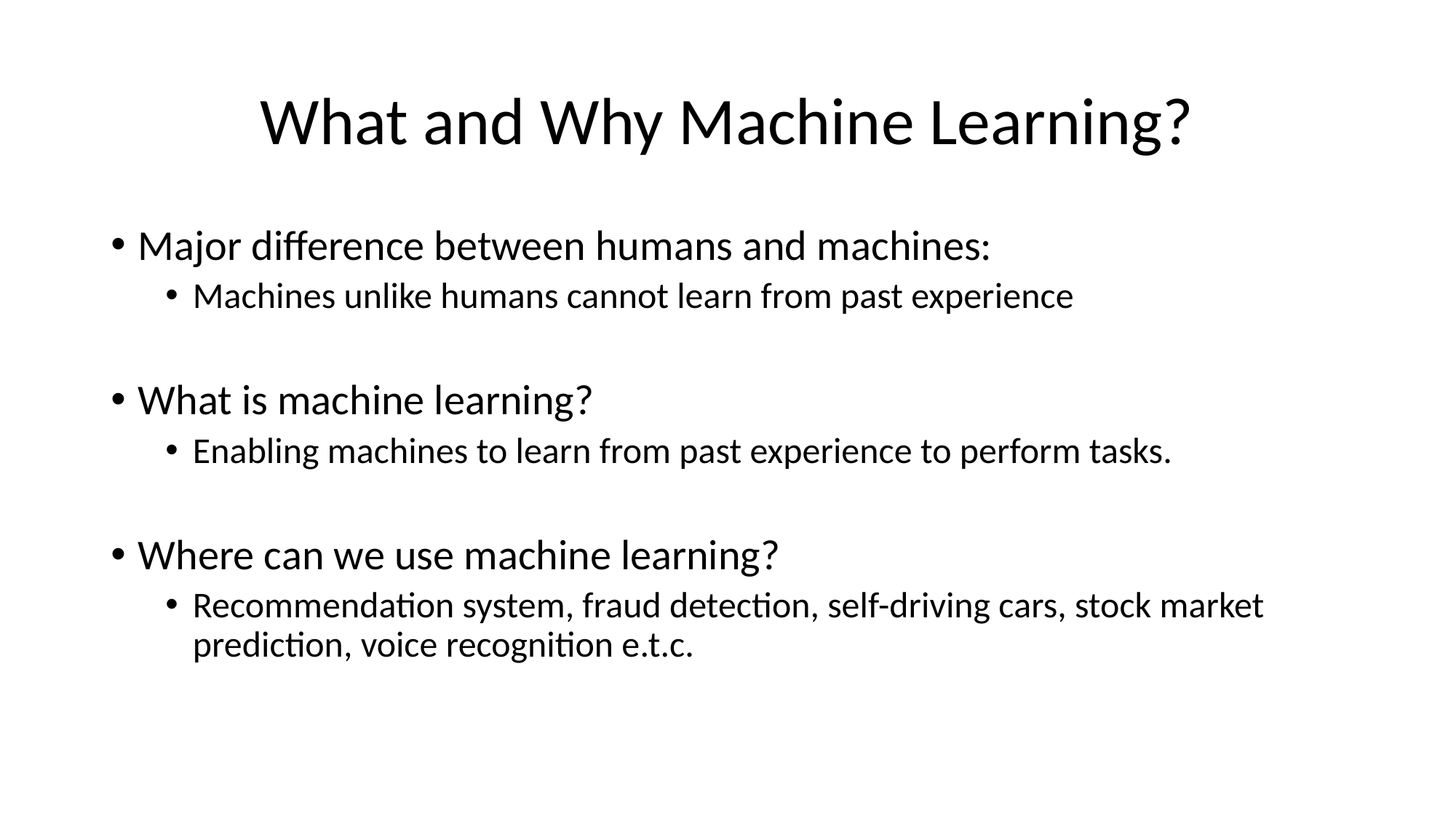

# What and Why Machine Learning?
Major difference between humans and machines:
Machines unlike humans cannot learn from past experience

What is machine learning?
Enabling machines to learn from past experience to perform tasks.

Where can we use machine learning?
Recommendation system, fraud detection, self-driving cars, stock market prediction, voice recognition e.t.c.